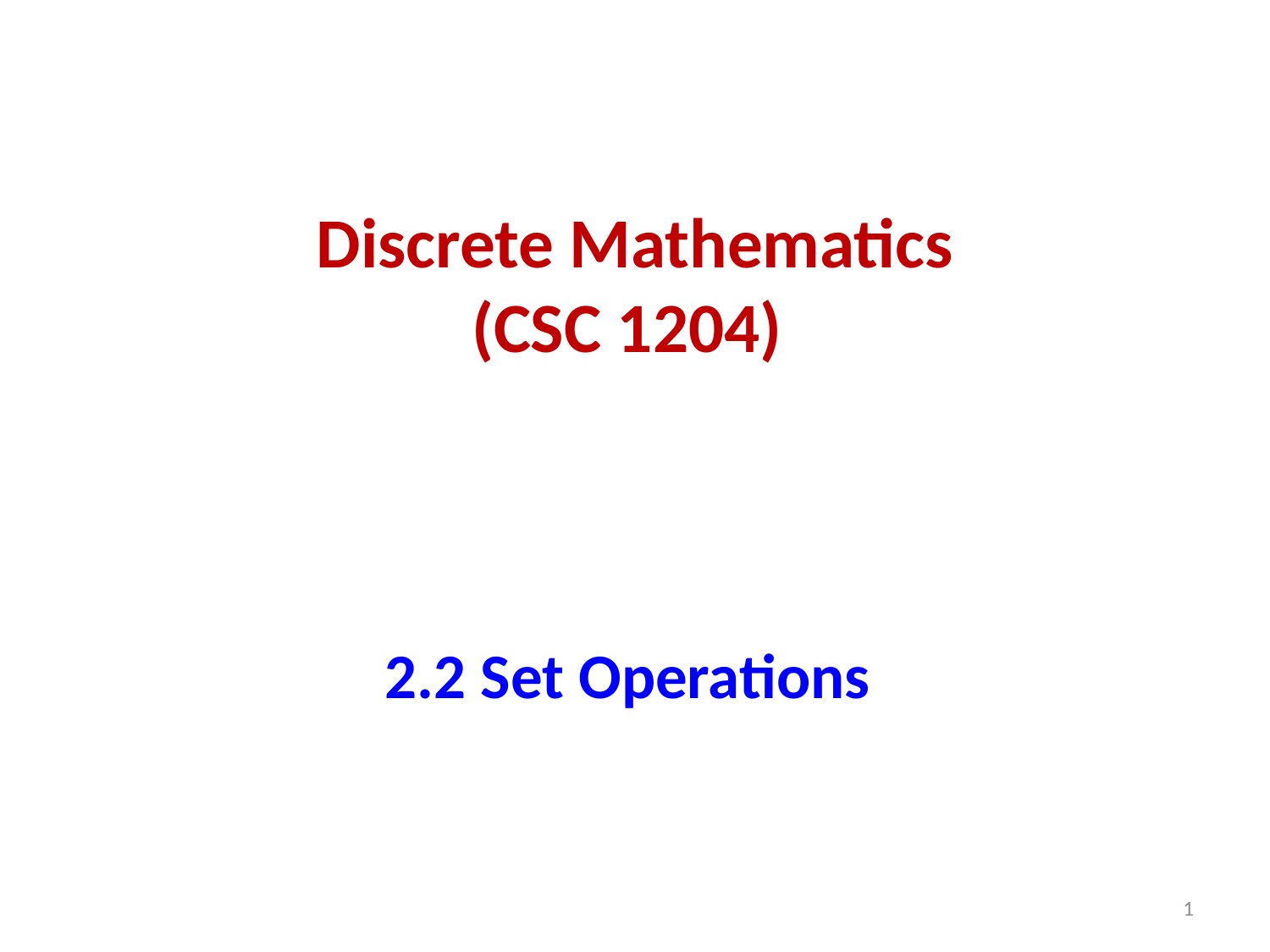

# Discrete Mathematics (CSC 1204)

2.2 Set Operations
1